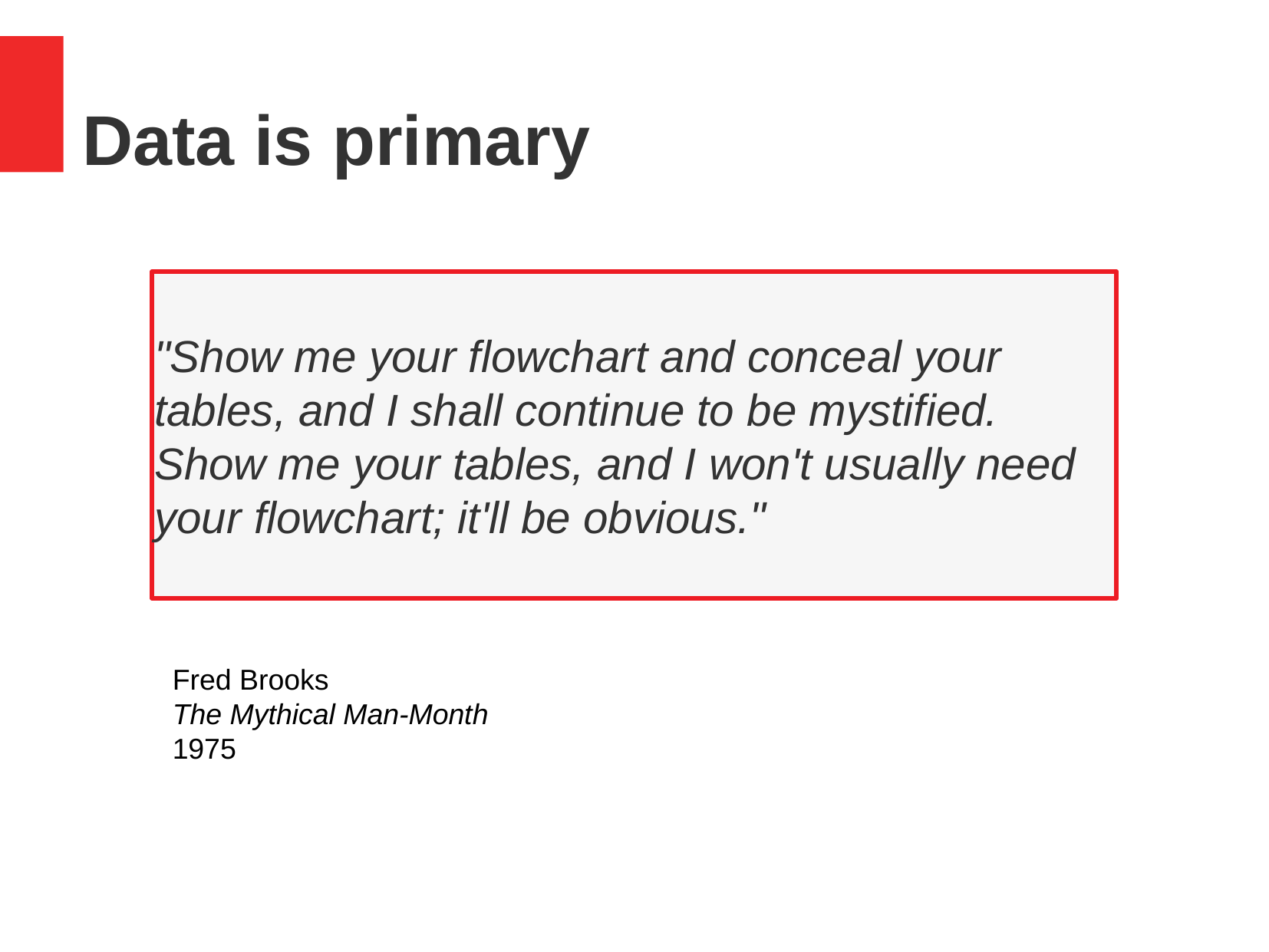

Data is primary
"Show me your flowchart and conceal your tables, and I shall continue to be mystified. Show me your tables, and I won't usually need your flowchart; it'll be obvious."
Fred Brooks
The Mythical Man-Month
1975